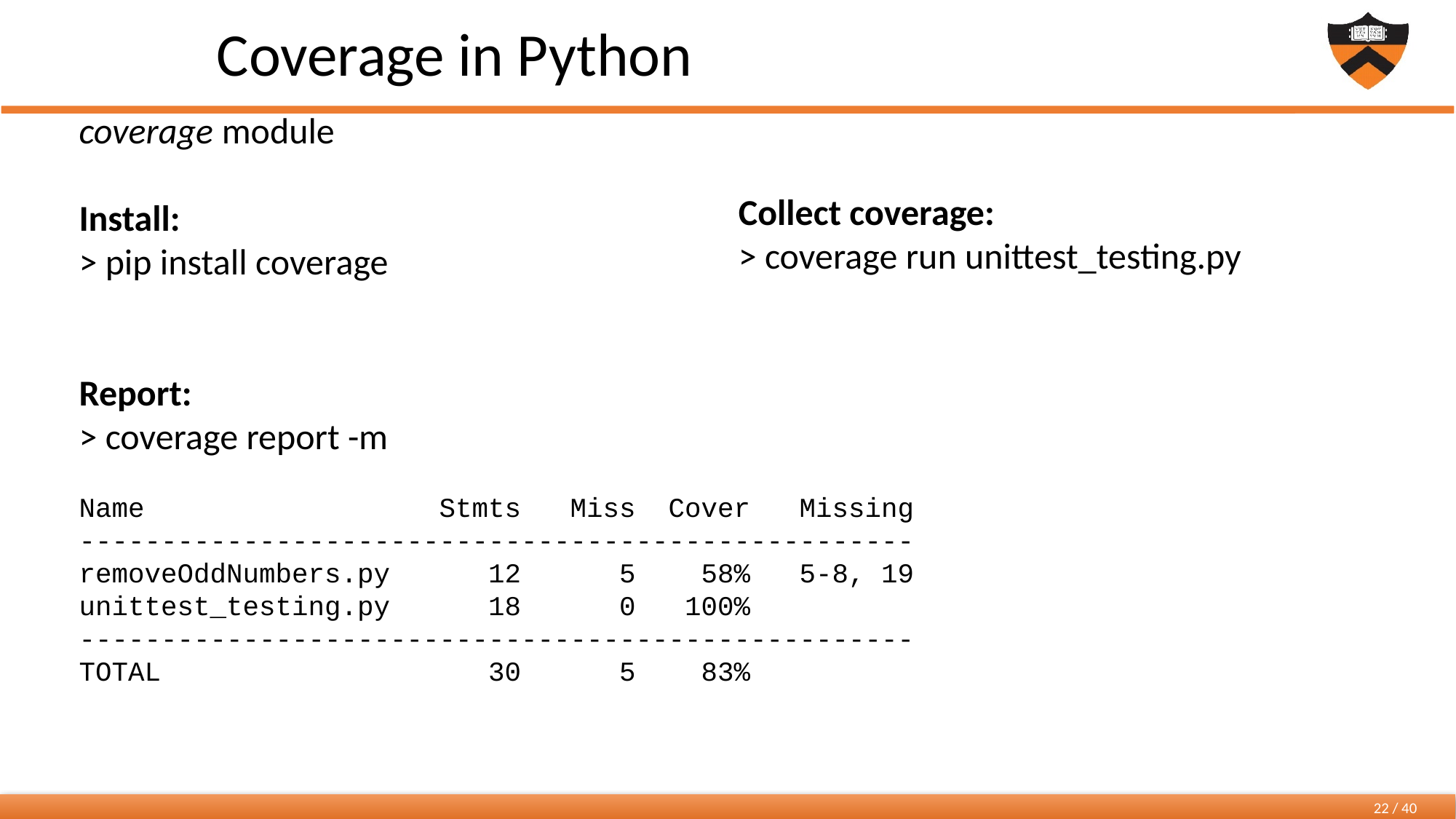

# Coverage in Python
coverage module

Install:
> pip install coverage

Report:
> coverage report -m

Name                  Stmts   Miss  Cover   Missing
---------------------------------------------------
removeOddNumbers.py      12      5    58%   5-8, 19
unittest_testing.py      18      0   100%
---------------------------------------------------
TOTAL                    30      5    83%

Collect coverage:
> coverage run unittest_testing.py
22 / 40